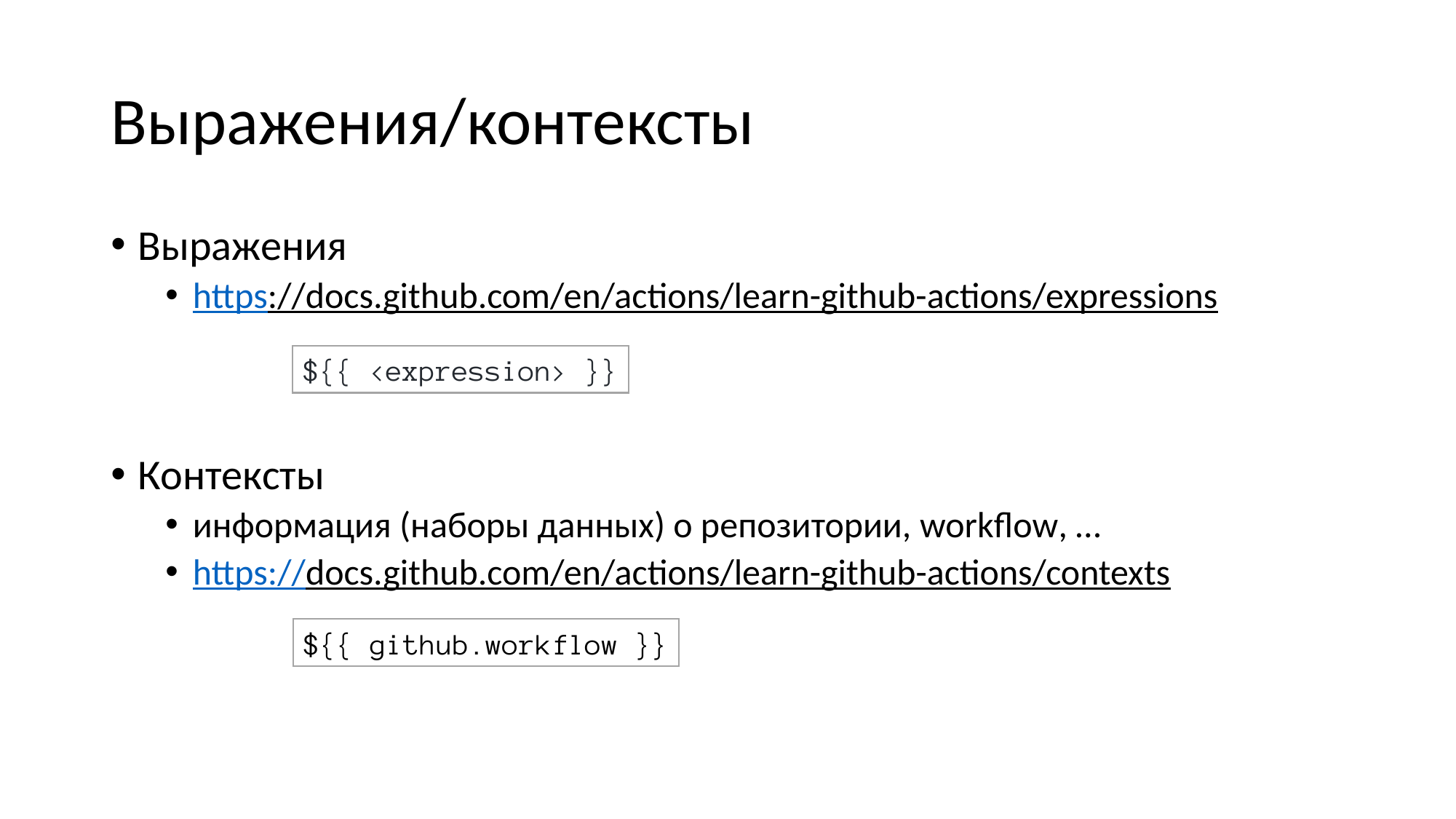

# Выражения/контексты
Выражения
https://docs.github.com/en/actions/learn-github-actions/expressions

Контексты
информация (наборы данных) о репозитории, workflow, …
https://docs.github.com/en/actions/learn-github-actions/contexts
${{ <expression> }}
${{ github.workflow }}